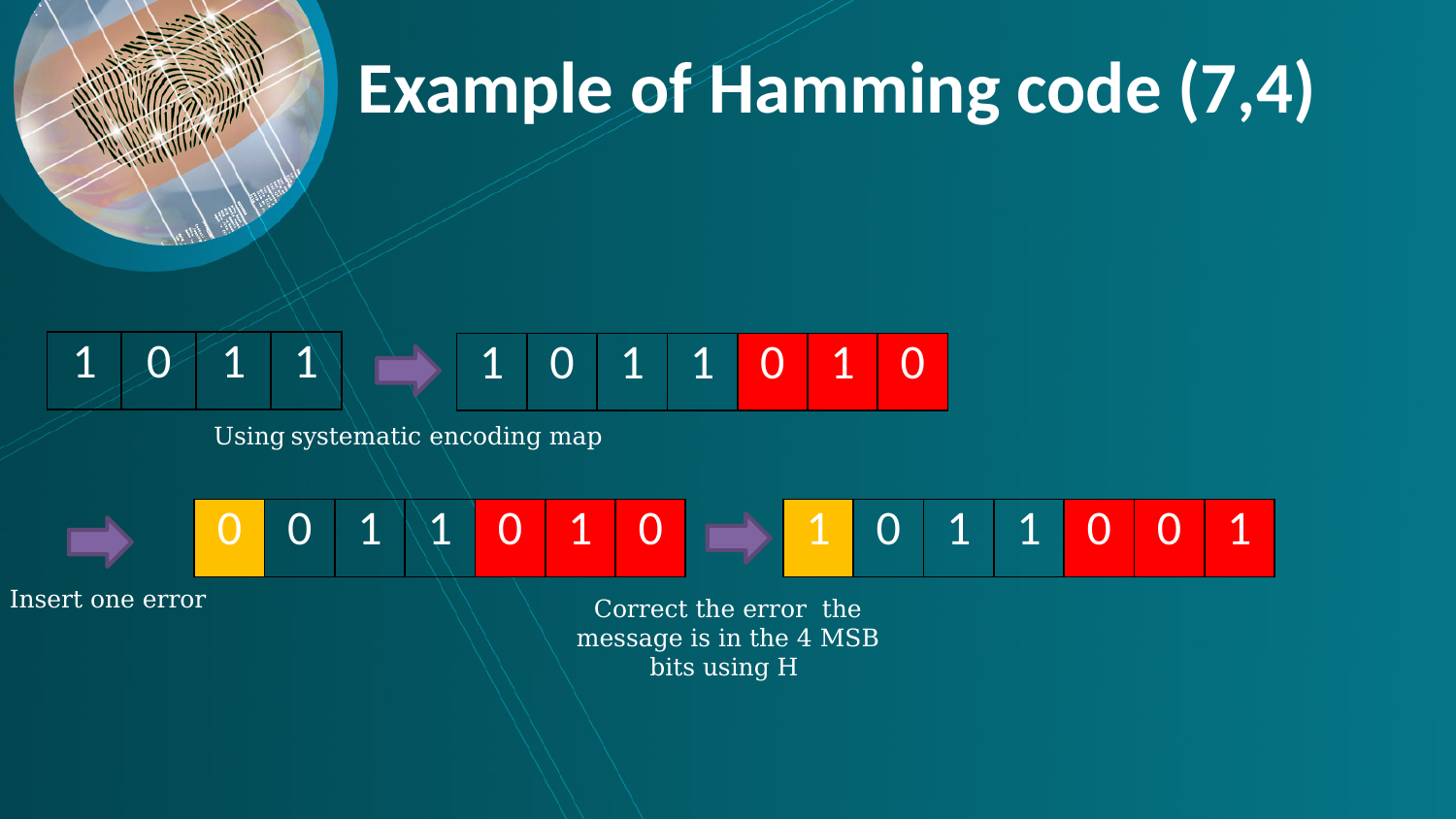

Example of Hamming code (7,4)

| 1 | 0 | 1 | 1 |
| --- | --- | --- | --- |
| 1 | 0 | 1 | 1 | 0 | 1 | 0 |
| --- | --- | --- | --- | --- | --- | --- |

Using systematic encoding map
| 0 | 0 | 1 | 1 | 0 | 1 | 0 |
| --- | --- | --- | --- | --- | --- | --- |
| 1 | 0 | 1 | 1 | 0 | 0 | 1 |
| --- | --- | --- | --- | --- | --- | --- |

Insert one error
Correct the error  the message is in the 4 MSB bits using H